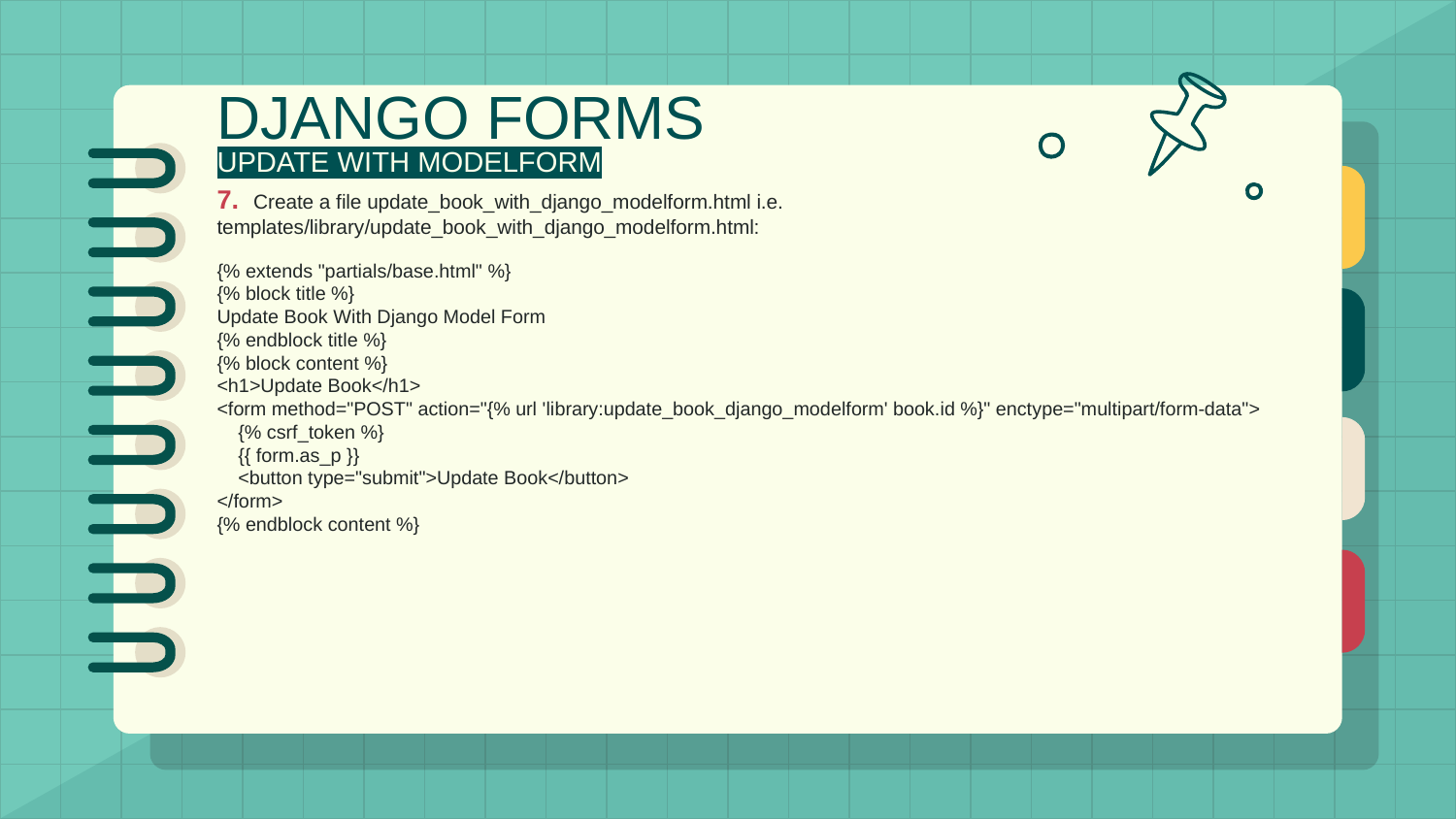

# DJANGO FORMS

UPDATE WITH MODELFORM

7.  Create a file update_book_with_django_modelform.html i.e. templates/library/update_book_with_django_modelform.html:
{% extends "partials/base.html" %}
{% block title %}
Update Book With Django Model Form
{% endblock title %}
{% block content %}
<h1>Update Book</h1>
<form method="POST" action="{% url 'library:update_book_django_modelform' book.id %}" enctype="multipart/form-data">
    {% csrf_token %}
    {{ form.as_p }}
    <button type="submit">Update Book</button>
</form>
{% endblock content %}